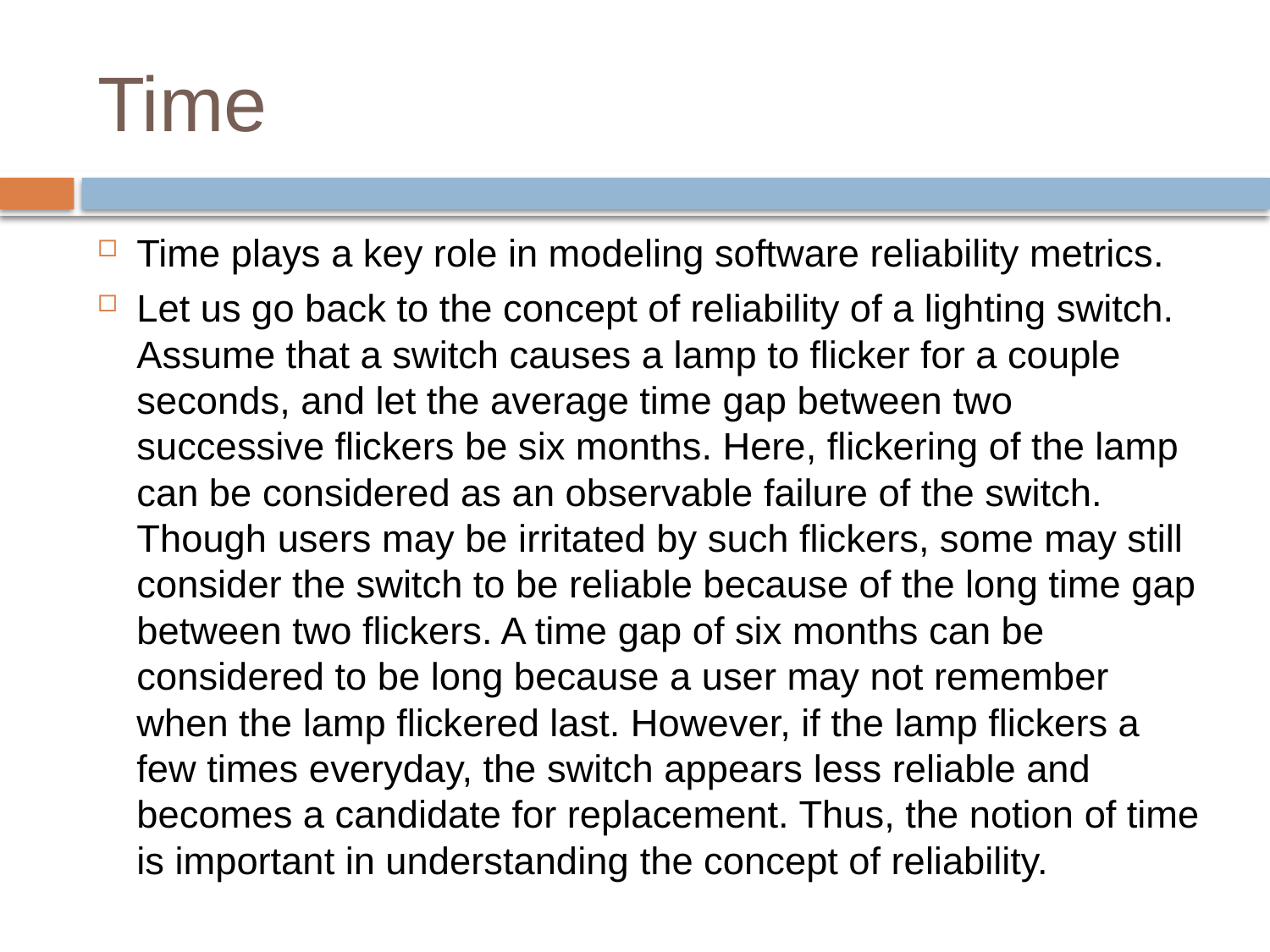

# Time
Time plays a key role in modeling software reliability metrics.
Let us go back to the concept of reliability of a lighting switch. Assume that a switch causes a lamp to flicker for a couple seconds, and let the average time gap between two successive flickers be six months. Here, flickering of the lamp can be considered as an observable failure of the switch. Though users may be irritated by such flickers, some may still consider the switch to be reliable because of the long time gap between two flickers. A time gap of six months can be considered to be long because a user may not remember when the lamp flickered last. However, if the lamp flickers a few times everyday, the switch appears less reliable and becomes a candidate for replacement. Thus, the notion of time is important in understanding the concept of reliability.